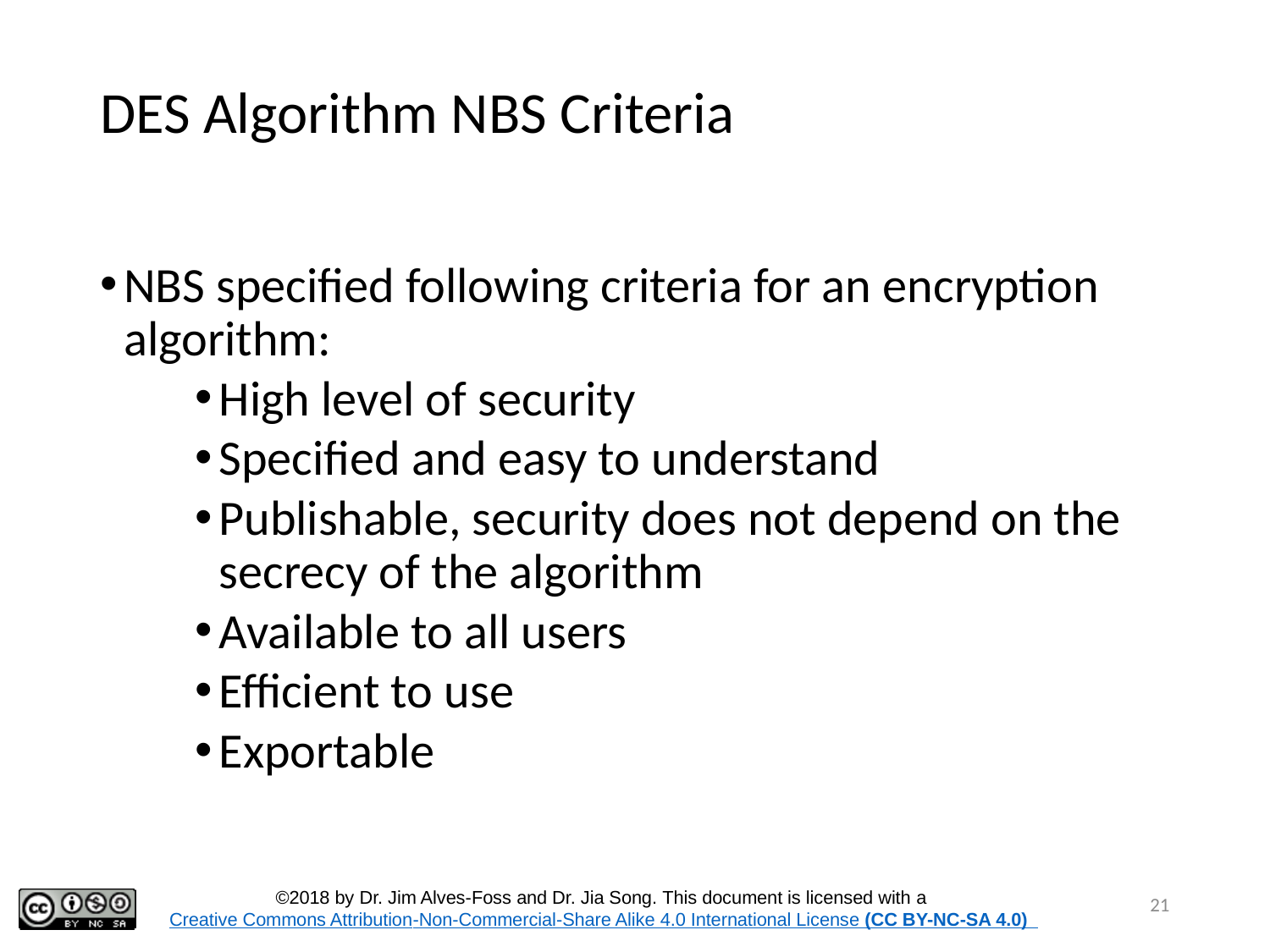

# DES Algorithm NBS Criteria
NBS specified following criteria for an encryption algorithm:
High level of security
Specified and easy to understand
Publishable, security does not depend on the secrecy of the algorithm
Available to all users
Efficient to use
Exportable
21